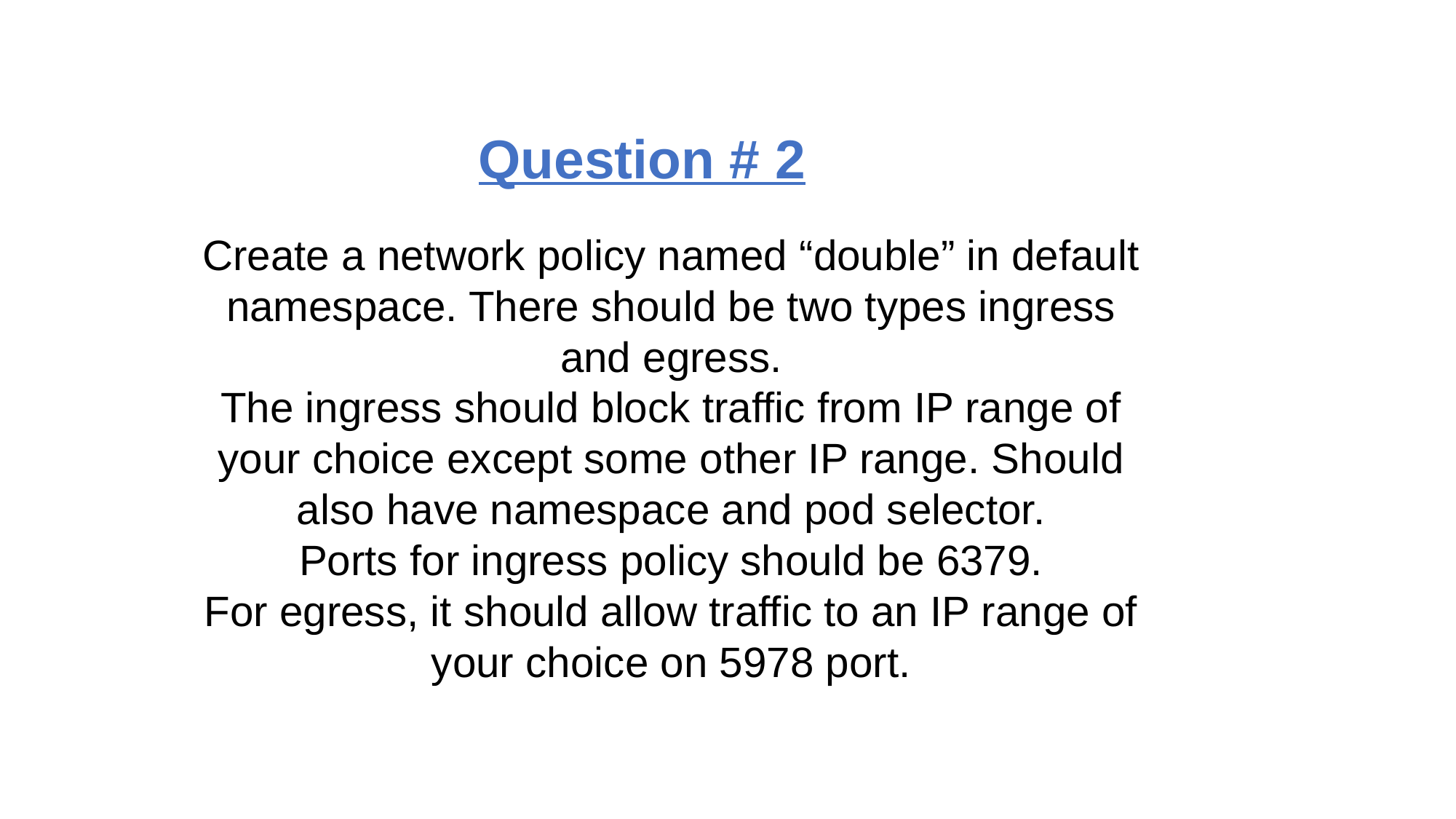

Question # 2
Create a network policy named “double” in default namespace. There should be two types ingress and egress.
The ingress should block traffic from IP range of your choice except some other IP range. Should also have namespace and pod selector.
Ports for ingress policy should be 6379.
For egress, it should allow traffic to an IP range of your choice on 5978 port.